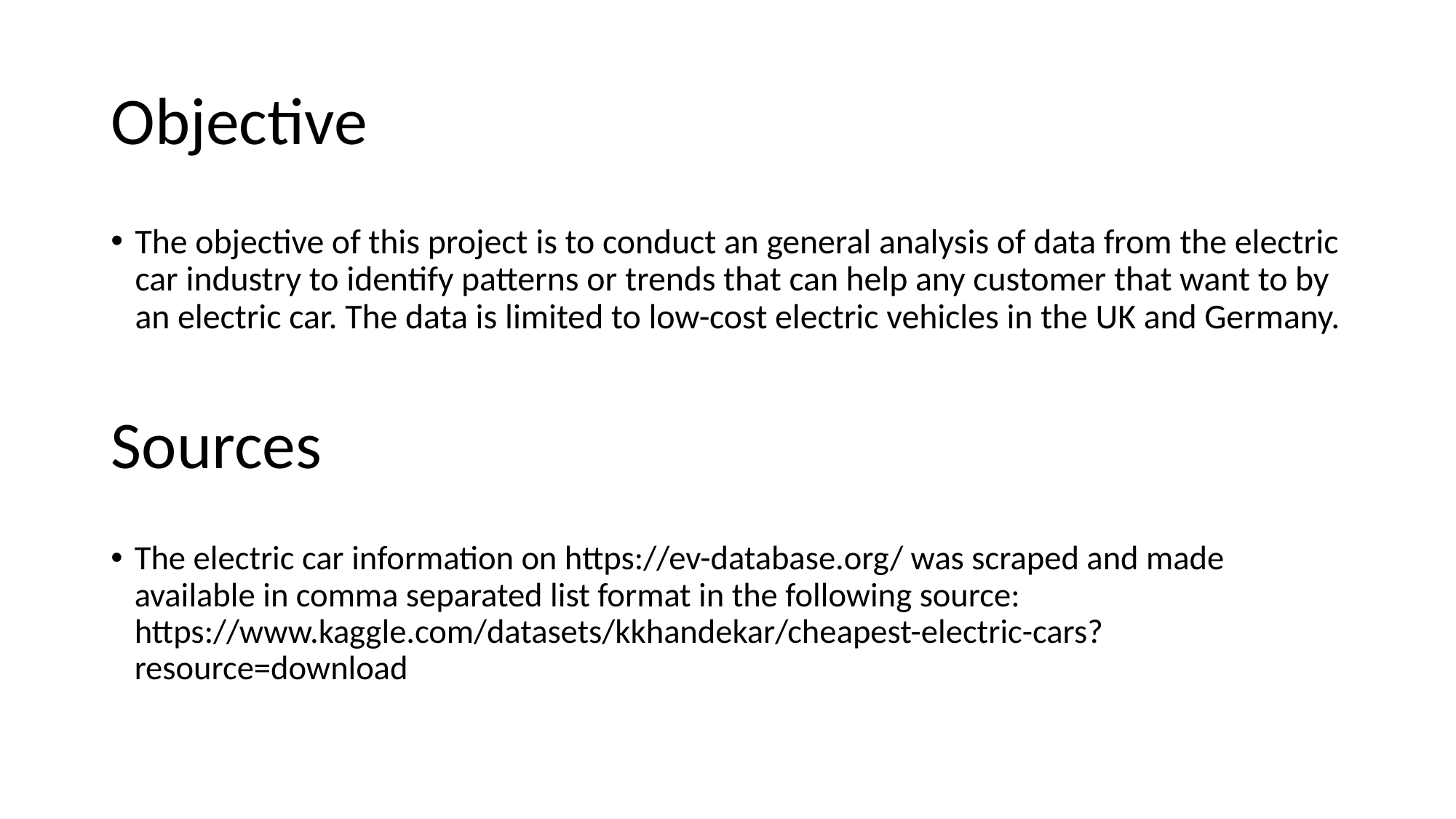

# Objective
The objective of this project is to conduct an general analysis of data from the electric car industry to identify patterns or trends that can help any customer that want to by an electric car. The data is limited to low-cost electric vehicles in the UK and Germany.
Sources
The electric car information on https://ev-database.org/ was scraped and made available in comma separated list format in the following source: https://www.kaggle.com/datasets/kkhandekar/cheapest-electric-cars?resource=download